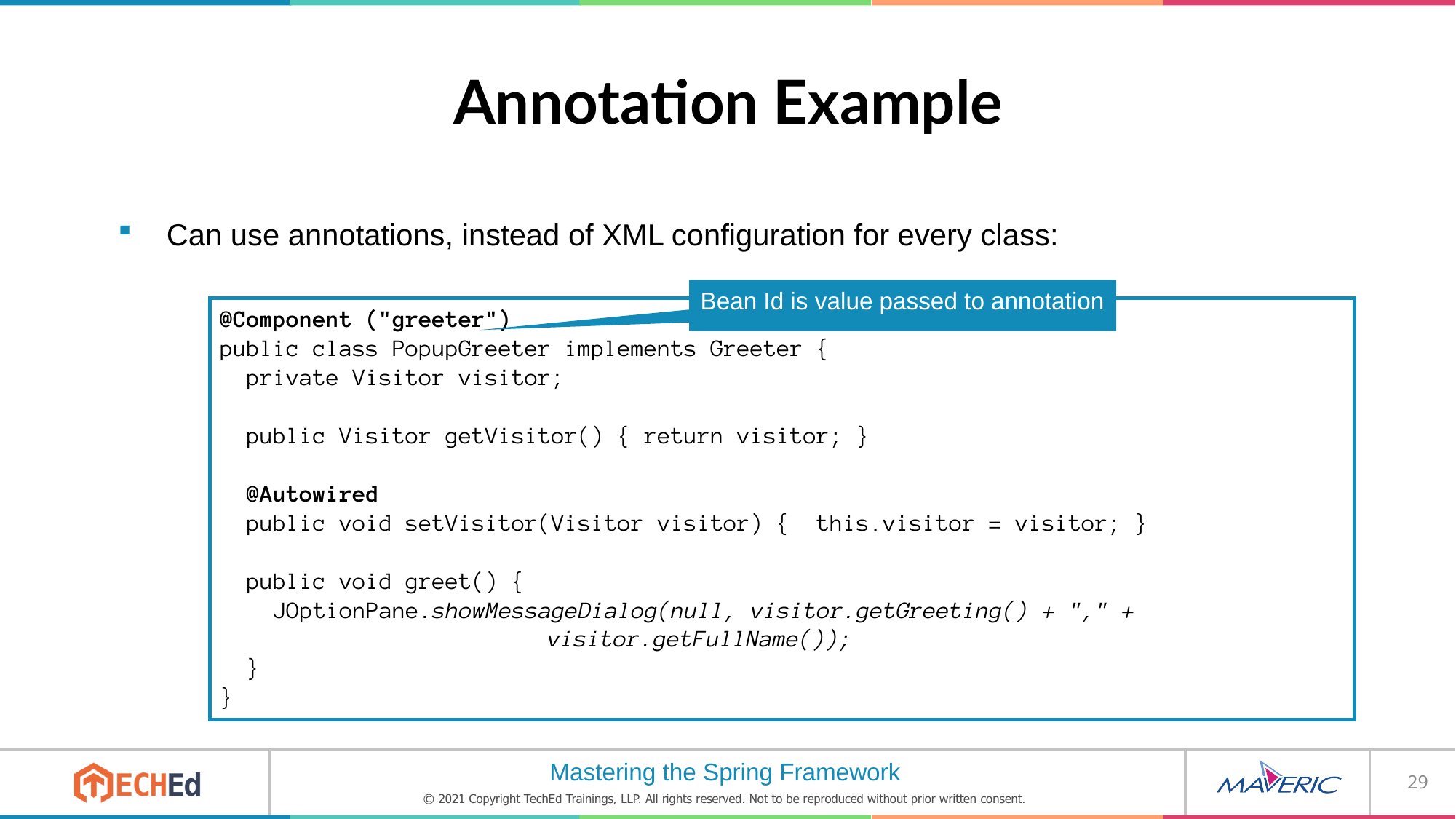

# Annotation Example
Can use annotations, instead of XML configuration for every class:

Bean Id is value passed to annotation
@Component ("greeter")
public class PopupGreeter implements Greeter {
  private Visitor visitor;

  public Visitor getVisitor() { return visitor; }

  @Autowired
  public void setVisitor(Visitor visitor) {  this.visitor = visitor; }

  public void greet() {
    JOptionPane.showMessageDialog(null, visitor.getGreeting() + "," +
			visitor.getFullName());
  }
}